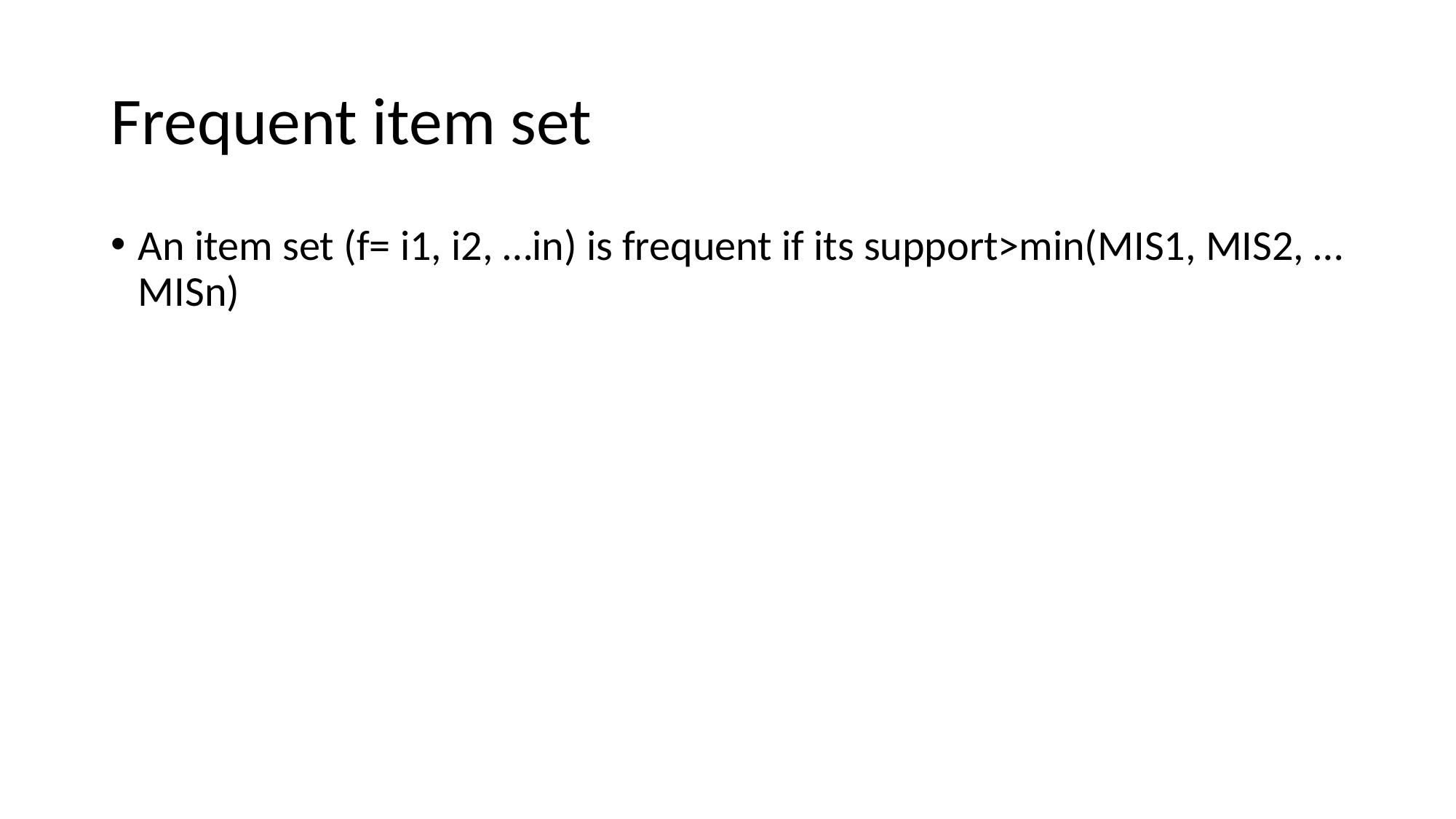

# Frequent item set
An item set (f= i1, i2, …in) is frequent if its support>min(MIS1, MIS2, …MISn)